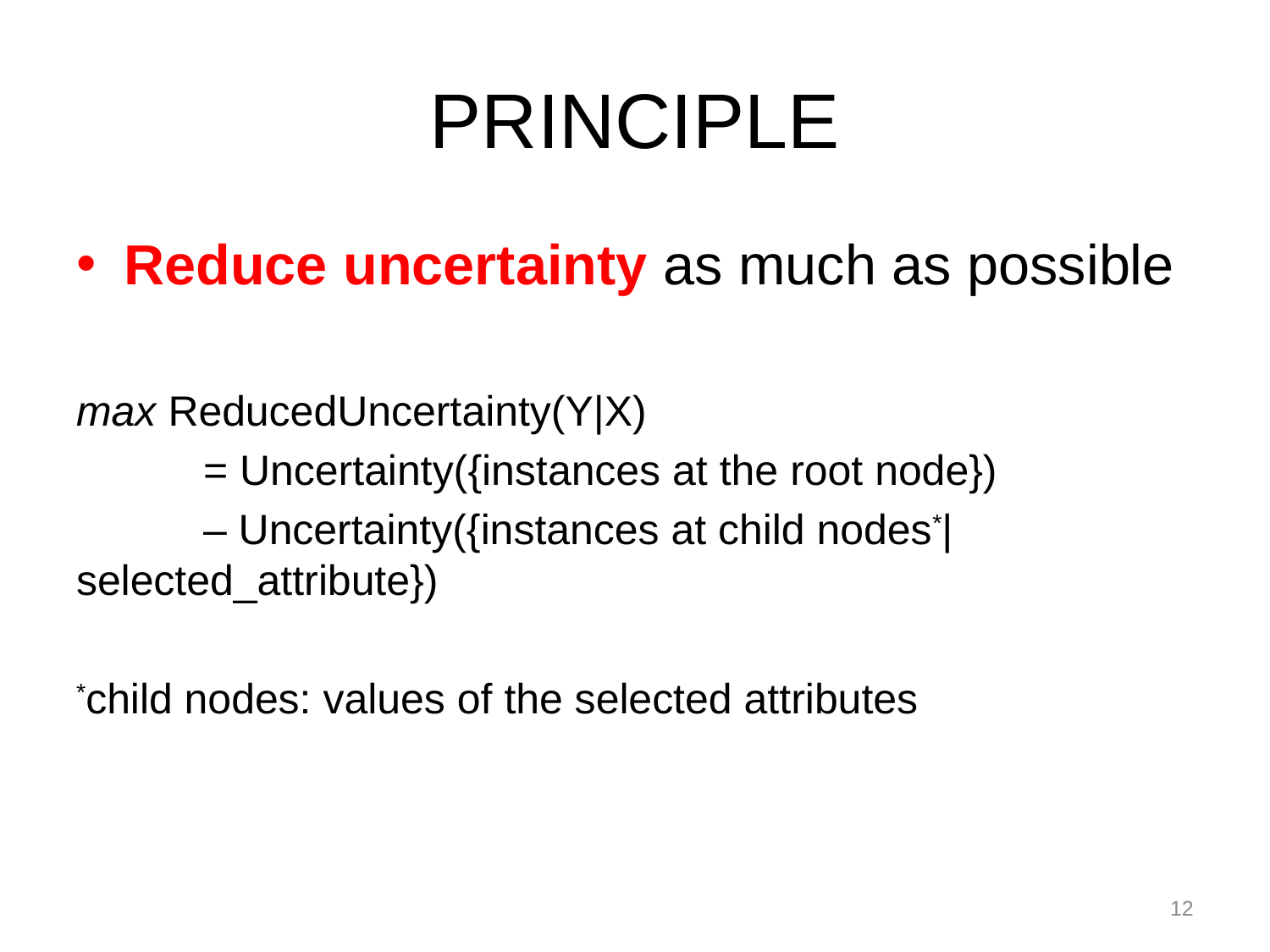

# PRINCIPLE
Reduce uncertainty as much as possible

max ReducedUncertainty(Y|X)
	= Uncertainty({instances at the root node})
	– Uncertainty({instances at child nodes*|selected_attribute})

*child nodes: values of the selected attributes
12